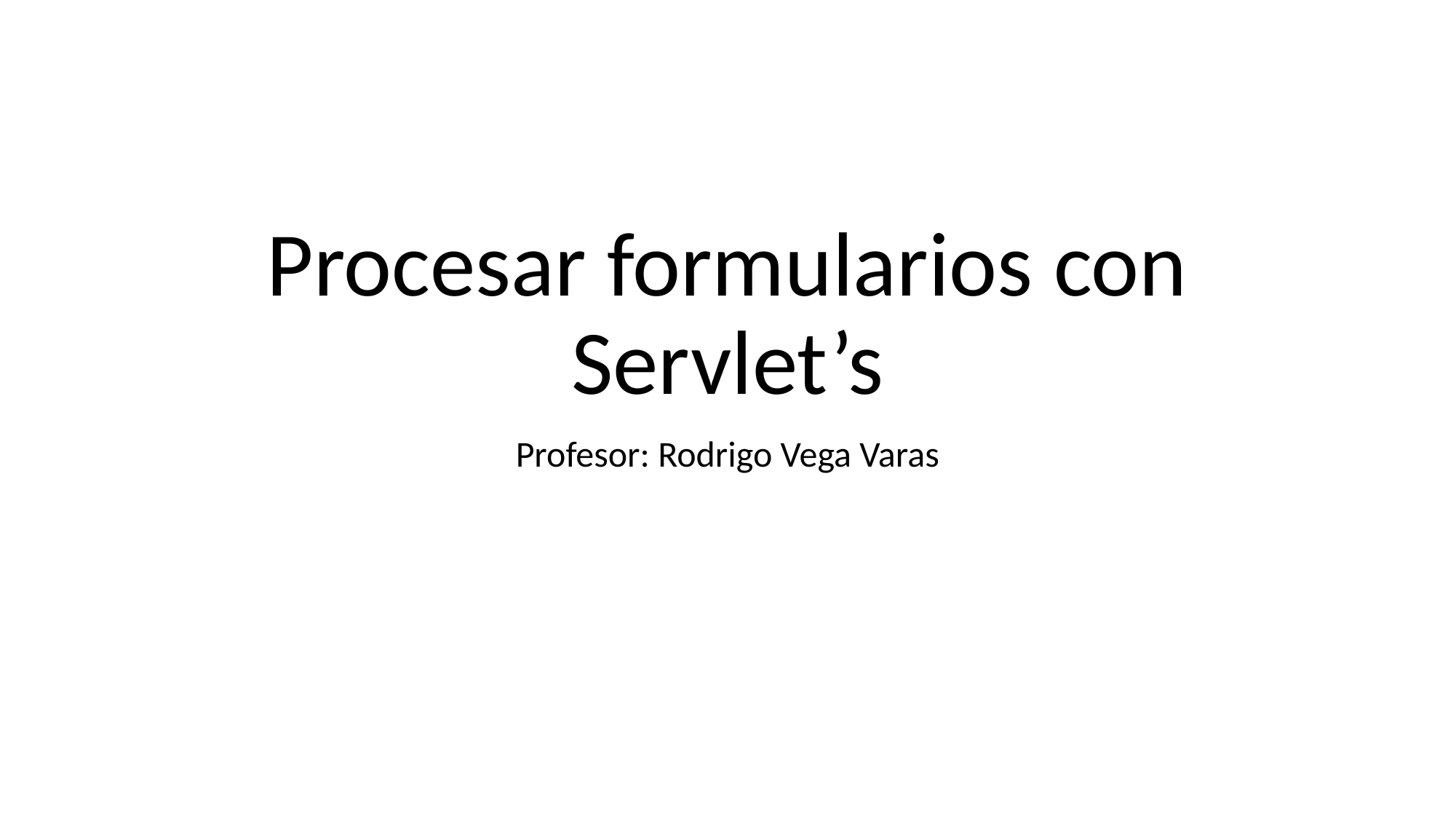

# Procesar formularios con Servlet’s
Profesor: Rodrigo Vega Varas